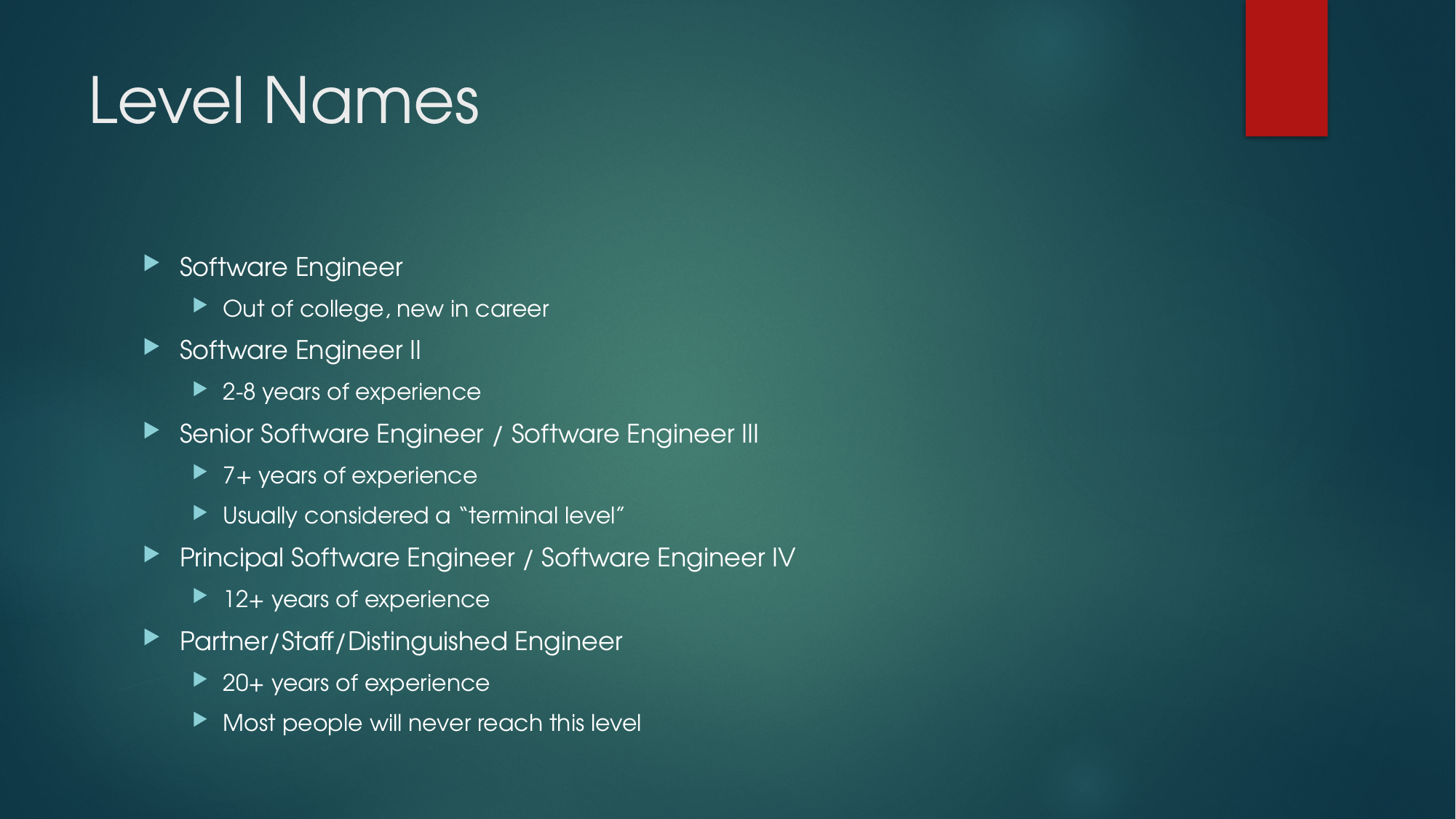

# Level Names
Software Engineer
Out of college, new in career
Software Engineer II
2-8 years of experience
Senior Software Engineer / Software Engineer III
7+ years of experience
Usually considered a “terminal level”
Principal Software Engineer / Software Engineer IV
12+ years of experience
Partner/Staff/Distinguished Engineer
20+ years of experience
Most people will never reach this level